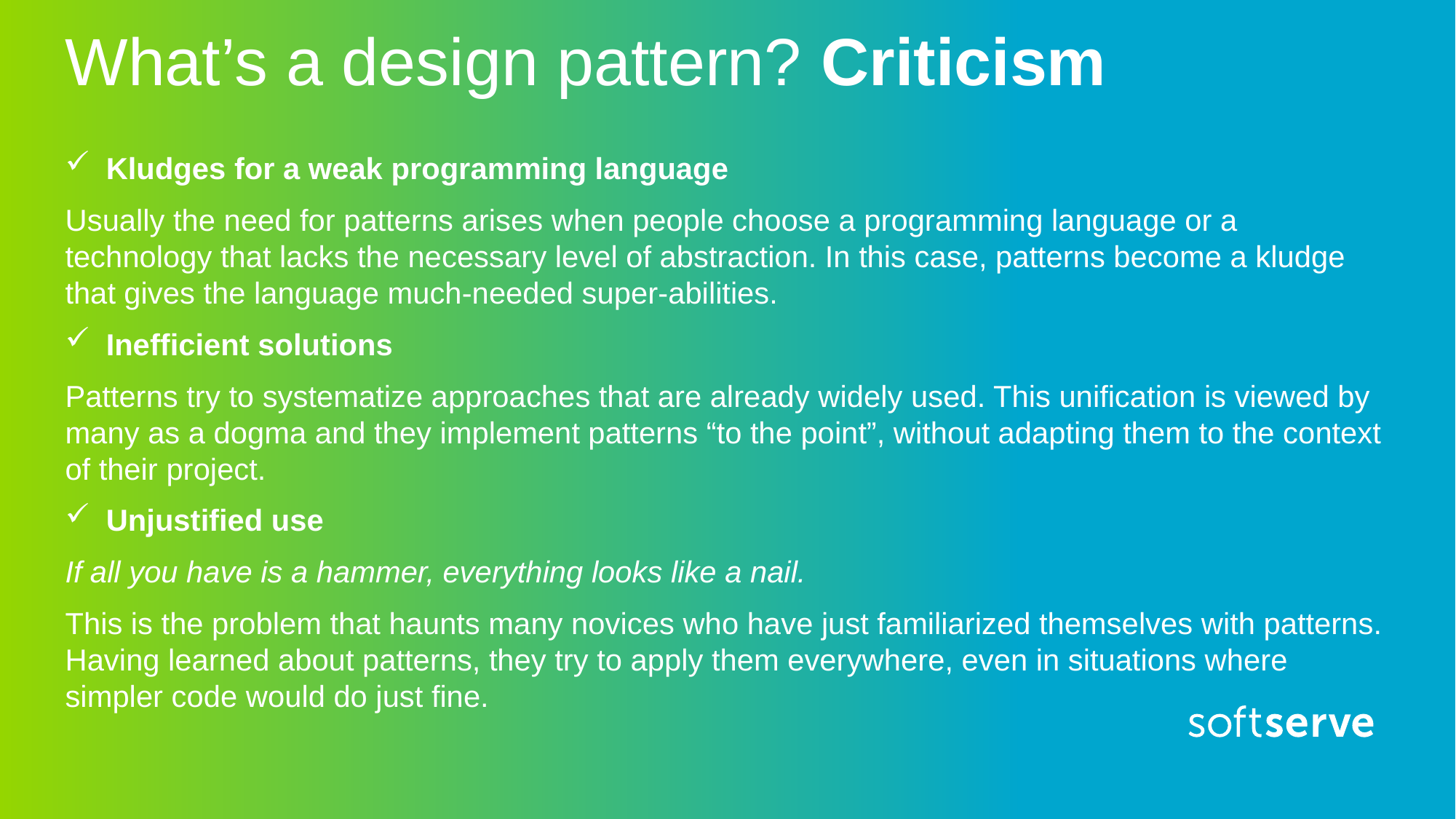

# What’s a design pattern? Criticism
Kludges for a weak programming language
Usually the need for patterns arises when people choose a programming language or a technology that lacks the necessary level of abstraction. In this case, patterns become a kludge that gives the language much-needed super-abilities.
Inefficient solutions
Patterns try to systematize approaches that are already widely used. This unification is viewed by many as a dogma and they implement patterns “to the point”, without adapting them to the context of their project.
Unjustified use
If all you have is a hammer, everything looks like a nail.
This is the problem that haunts many novices who have just familiarized themselves with patterns. Having learned about patterns, they try to apply them everywhere, even in situations where simpler code would do just fine.